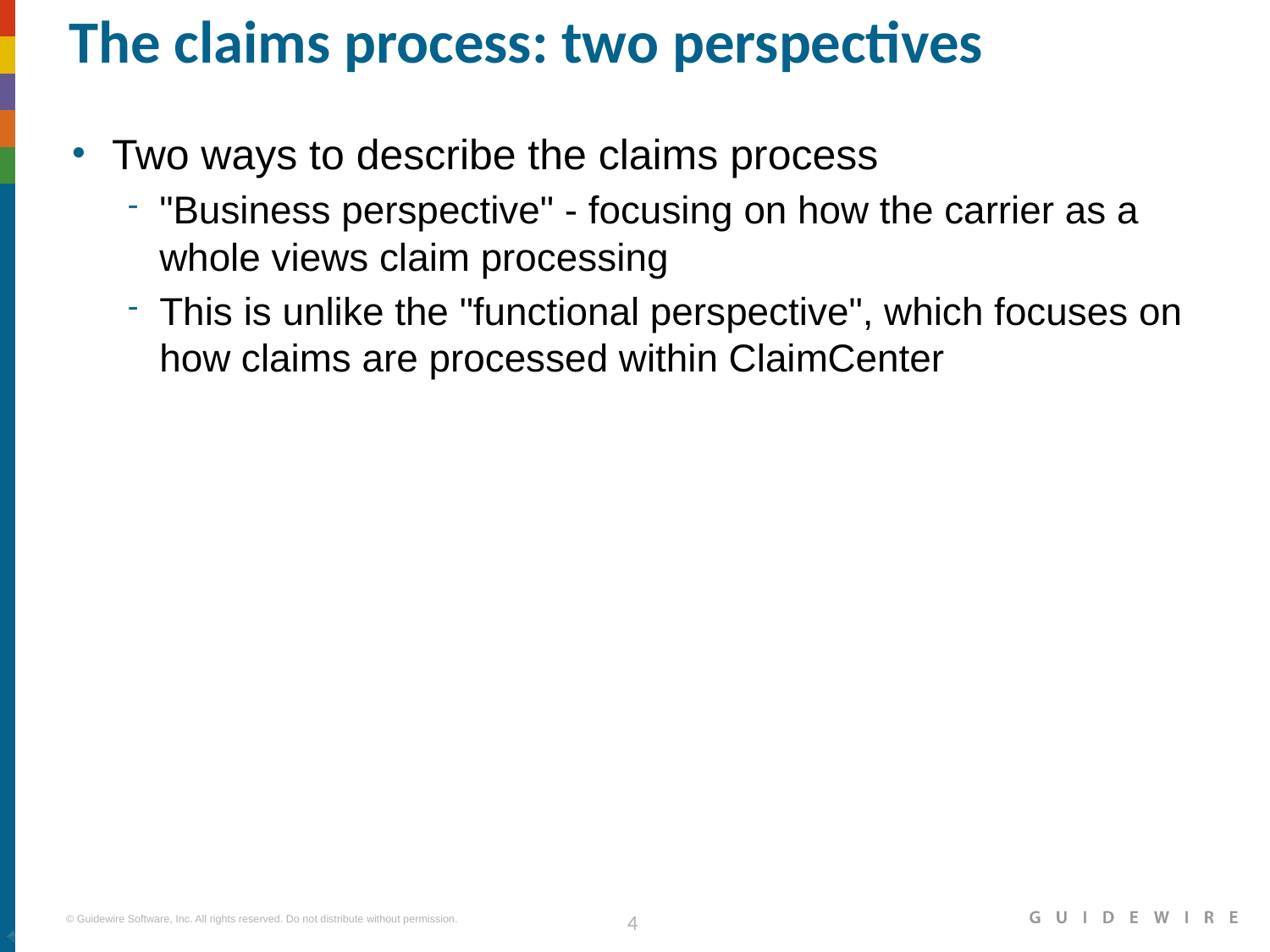

# The claims process: two perspectives
Two ways to describe the claims process
"Business perspective" - focusing on how the carrier as a whole views claim processing
This is unlike the "functional perspective", which focuses on how claims are processed within ClaimCenter